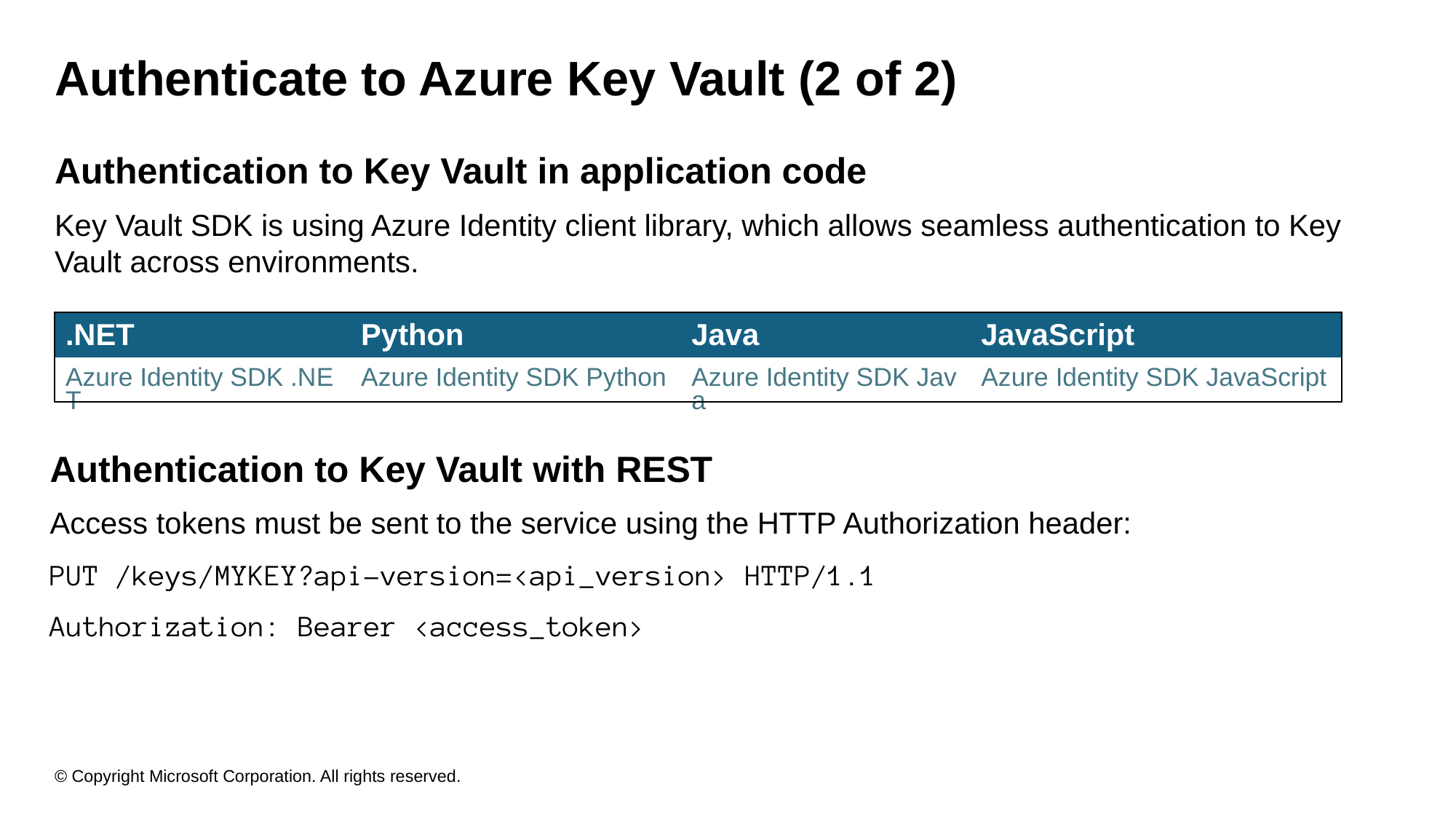

# Authenticate to Azure Key Vault (2 of 2)
Authentication to Key Vault in application code
Key Vault SDK is using Azure Identity client library, which allows seamless authentication to Key Vault across environments.
| .NET | Python | Java | JavaScript |
| --- | --- | --- | --- |
| Azure Identity SDK .NET | Azure Identity SDK Python | Azure Identity SDK Java | Azure Identity SDK JavaScript |
Authentication to Key Vault with REST
Access tokens must be sent to the service using the HTTP Authorization header:
PUT /keys/MYKEY?api-version=<api_version> HTTP/1.1
Authorization: Bearer <access_token>